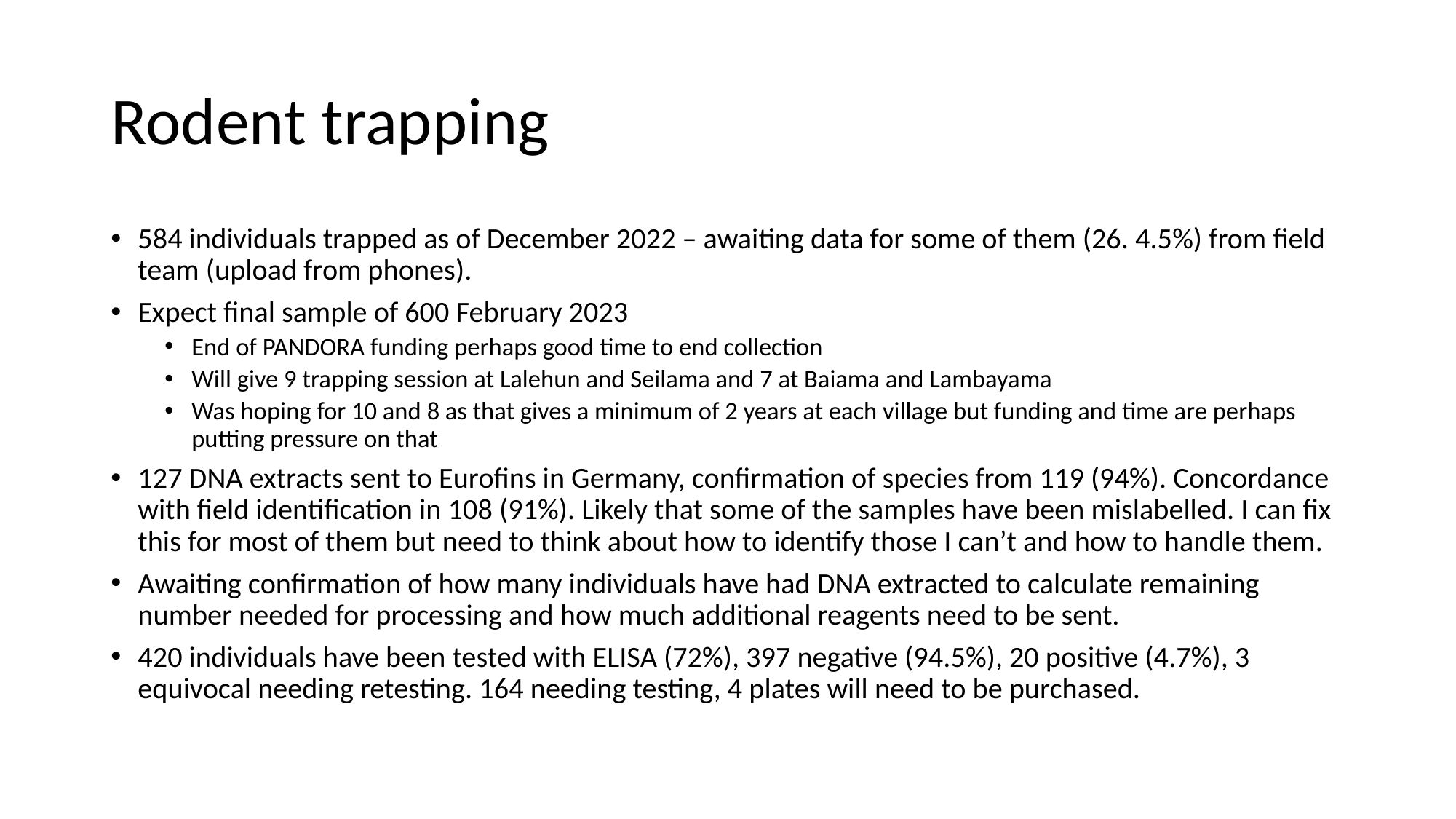

# Rodent trapping
584 individuals trapped as of December 2022 – awaiting data for some of them (26. 4.5%) from field team (upload from phones).
Expect final sample of 600 February 2023
End of PANDORA funding perhaps good time to end collection
Will give 9 trapping session at Lalehun and Seilama and 7 at Baiama and Lambayama
Was hoping for 10 and 8 as that gives a minimum of 2 years at each village but funding and time are perhaps putting pressure on that
127 DNA extracts sent to Eurofins in Germany, confirmation of species from 119 (94%). Concordance with field identification in 108 (91%). Likely that some of the samples have been mislabelled. I can fix this for most of them but need to think about how to identify those I can’t and how to handle them.
Awaiting confirmation of how many individuals have had DNA extracted to calculate remaining number needed for processing and how much additional reagents need to be sent.
420 individuals have been tested with ELISA (72%), 397 negative (94.5%), 20 positive (4.7%), 3 equivocal needing retesting. 164 needing testing, 4 plates will need to be purchased.